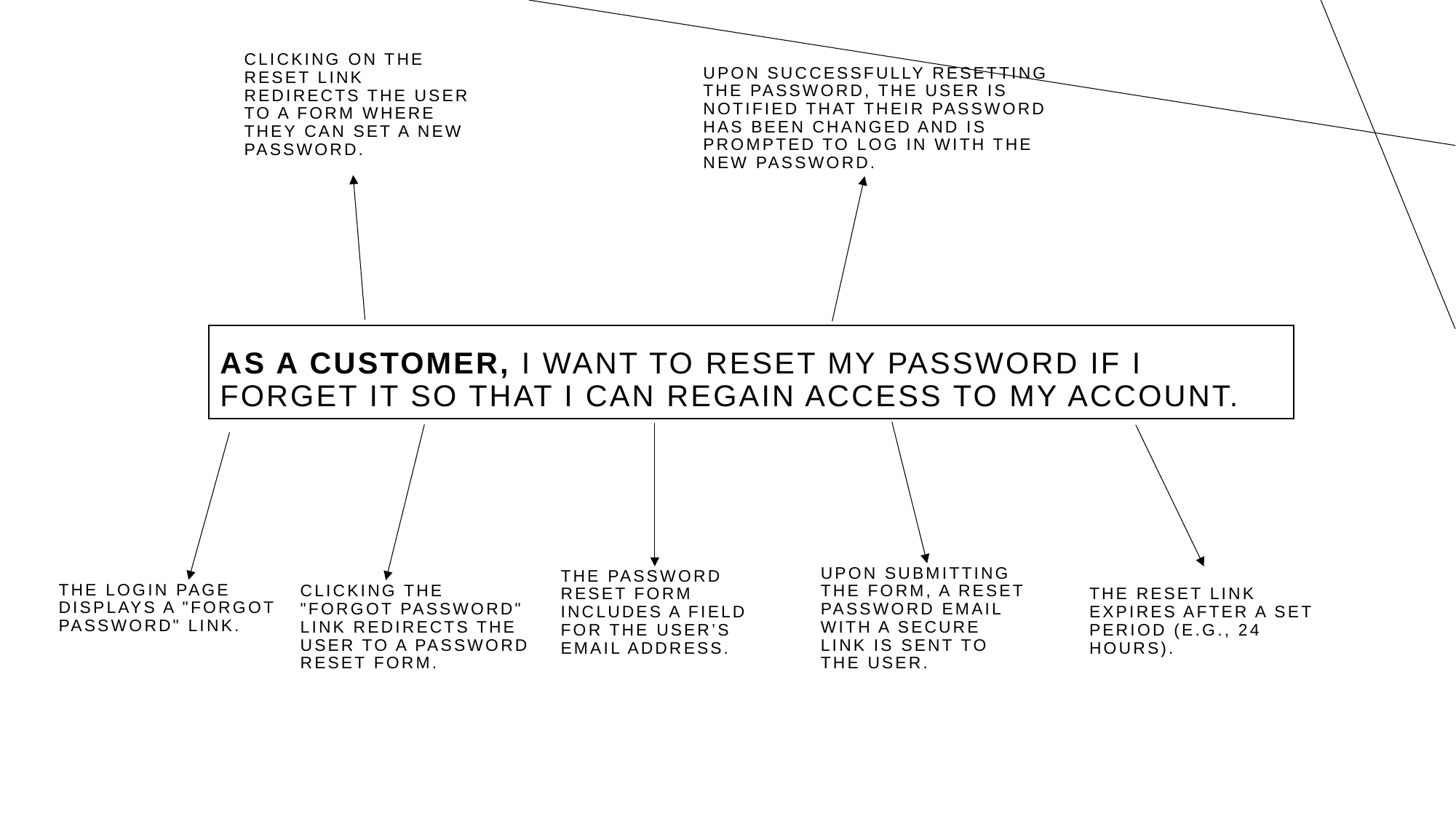

Clicking on the reset link redirects the user to a form where they can set a new password.
Upon successfully resetting the password, the user is notified that their password has been changed and is prompted to log in with the new password.
# As a customer, I want to reset my password if I forget it so that I can regain access to my account.
The password reset form includes a field for the user’s email address.
Upon submitting the form, a reset password email with a secure link is sent to the user.
The login page displays a "Forgot Password" link.
Clicking the "Forgot Password" link redirects the user to a password reset form.
The reset link expires after a set period (e.g., 24 hours).